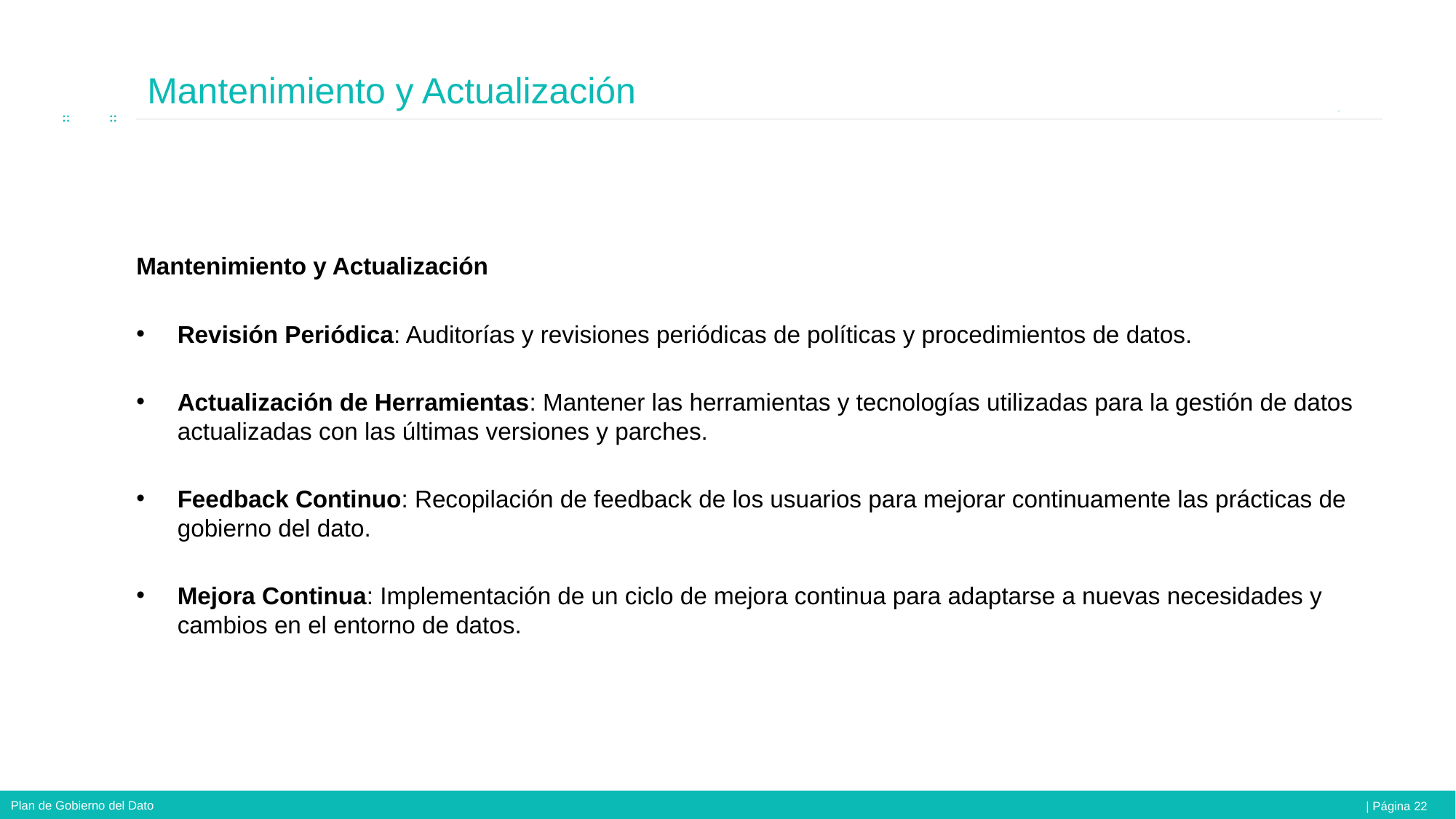

# Mantenimiento y Actualización
Mantenimiento y Actualización

Revisión Periódica: Auditorías y revisiones periódicas de políticas y procedimientos de datos.

Actualización de Herramientas: Mantener las herramientas y tecnologías utilizadas para la gestión de datos actualizadas con las últimas versiones y parches.

Feedback Continuo: Recopilación de feedback de los usuarios para mejorar continuamente las prácticas de gobierno del dato.

Mejora Continua: Implementación de un ciclo de mejora continua para adaptarse a nuevas necesidades y cambios en el entorno de datos.